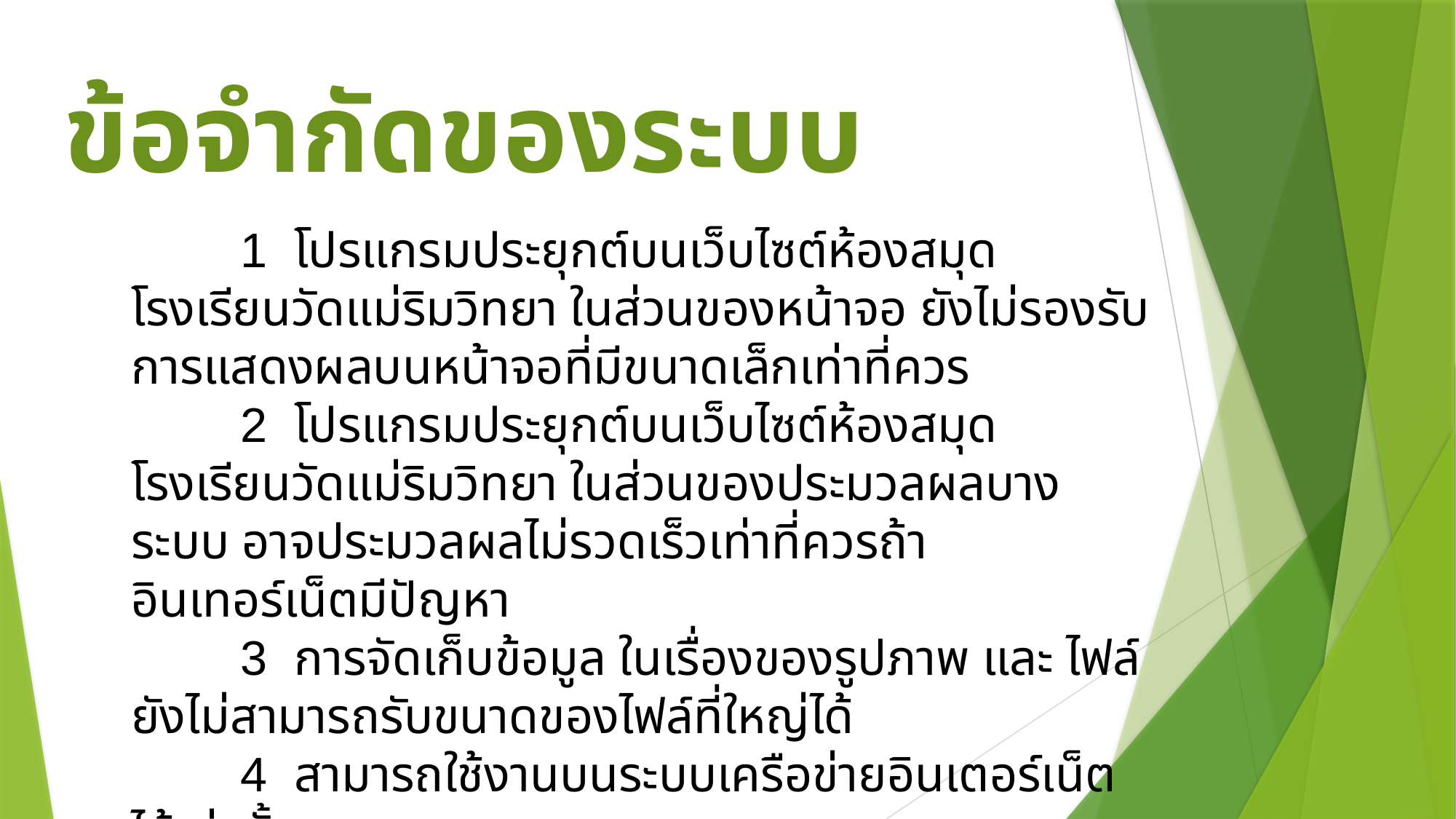

ข้อจำกัดของระบบ
	1  โปรแกรมประยุกต์บนเว็บไซต์ห้องสมุดโรงเรียนวัดแม่ริมวิทยา ในส่วนของหน้าจอ ยังไม่รองรับการแสดงผลบนหน้าจอที่มีขนาดเล็กเท่าที่ควร
	2  โปรแกรมประยุกต์บนเว็บไซต์ห้องสมุดโรงเรียนวัดแม่ริมวิทยา ในส่วนของประมวลผลบางระบบ อาจประมวลผลไม่รวดเร็วเท่าที่ควรถ้าอินเทอร์เน็ตมีปัญหา
	3  การจัดเก็บข้อมูล ในเรื่องของรูปภาพ และ ไฟล์ ยังไม่สามารถรับขนาดของไฟล์ที่ใหญ่ได้
	4  สามารถใช้งานบนระบบเครือข่ายอินเตอร์เน็ตได้เท่านั้น
	5  ระบบส่งอีเมล สามารถส่งอีเมลได้ แค่เดือนละ 3000 ฉบับเท่านั้น